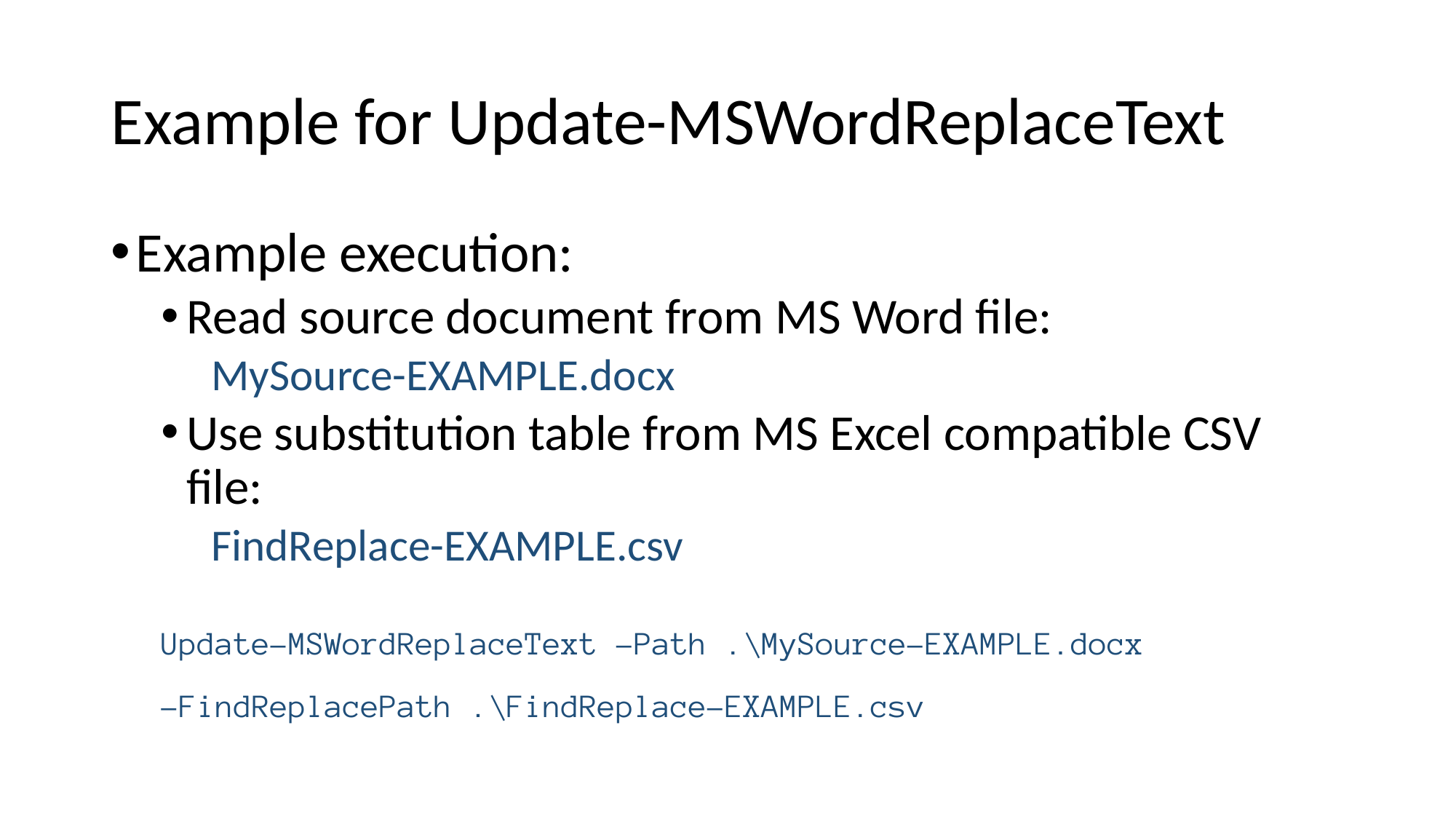

# Example for Update-MSWordReplaceText
Example execution:
Read source document from MS Word file:
MySource-EXAMPLE.docx
Use substitution table from MS Excel compatible CSV file:
FindReplace-EXAMPLE.csv

Update-MSWordReplaceText -Path .\MySource-EXAMPLE.docx
-FindReplacePath .\FindReplace-EXAMPLE.csv